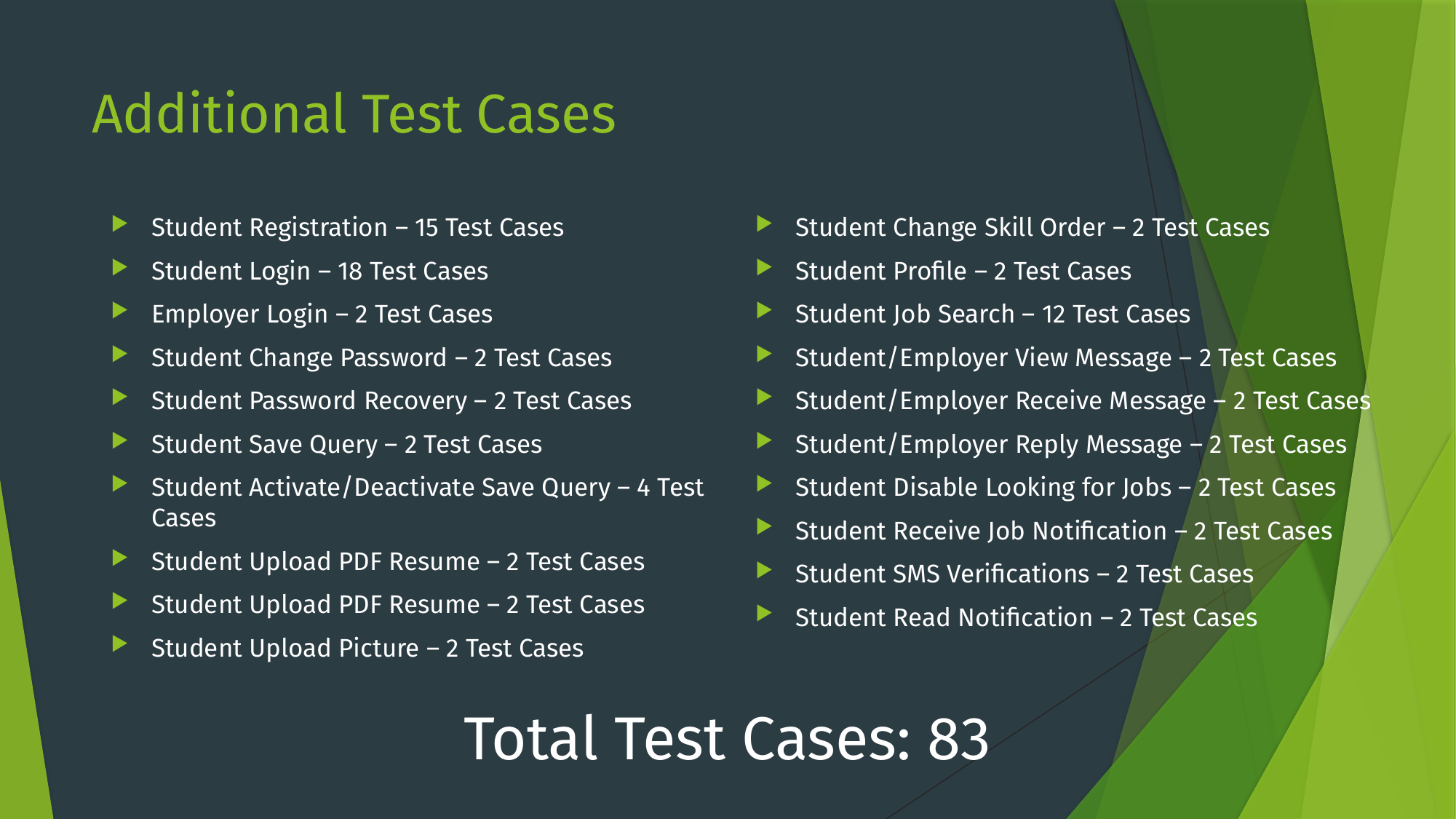

# Additional Test Cases
Student Registration – 15 Test Cases
Student Login – 18 Test Cases
Employer Login – 2 Test Cases
Student Change Password – 2 Test Cases
Student Password Recovery – 2 Test Cases
Student Save Query – 2 Test Cases
Student Activate/Deactivate Save Query – 4 Test Cases
Student Upload PDF Resume – 2 Test Cases
Student Upload PDF Resume – 2 Test Cases
Student Upload Picture – 2 Test Cases
Student Change Skill Order – 2 Test Cases
Student Profile – 2 Test Cases
Student Job Search – 12 Test Cases
Student/Employer View Message – 2 Test Cases
Student/Employer Receive Message – 2 Test Cases
Student/Employer Reply Message – 2 Test Cases
Student Disable Looking for Jobs – 2 Test Cases
Student Receive Job Notification – 2 Test Cases
Student SMS Verifications – 2 Test Cases
Student Read Notification – 2 Test Cases

Total Test Cases: 83